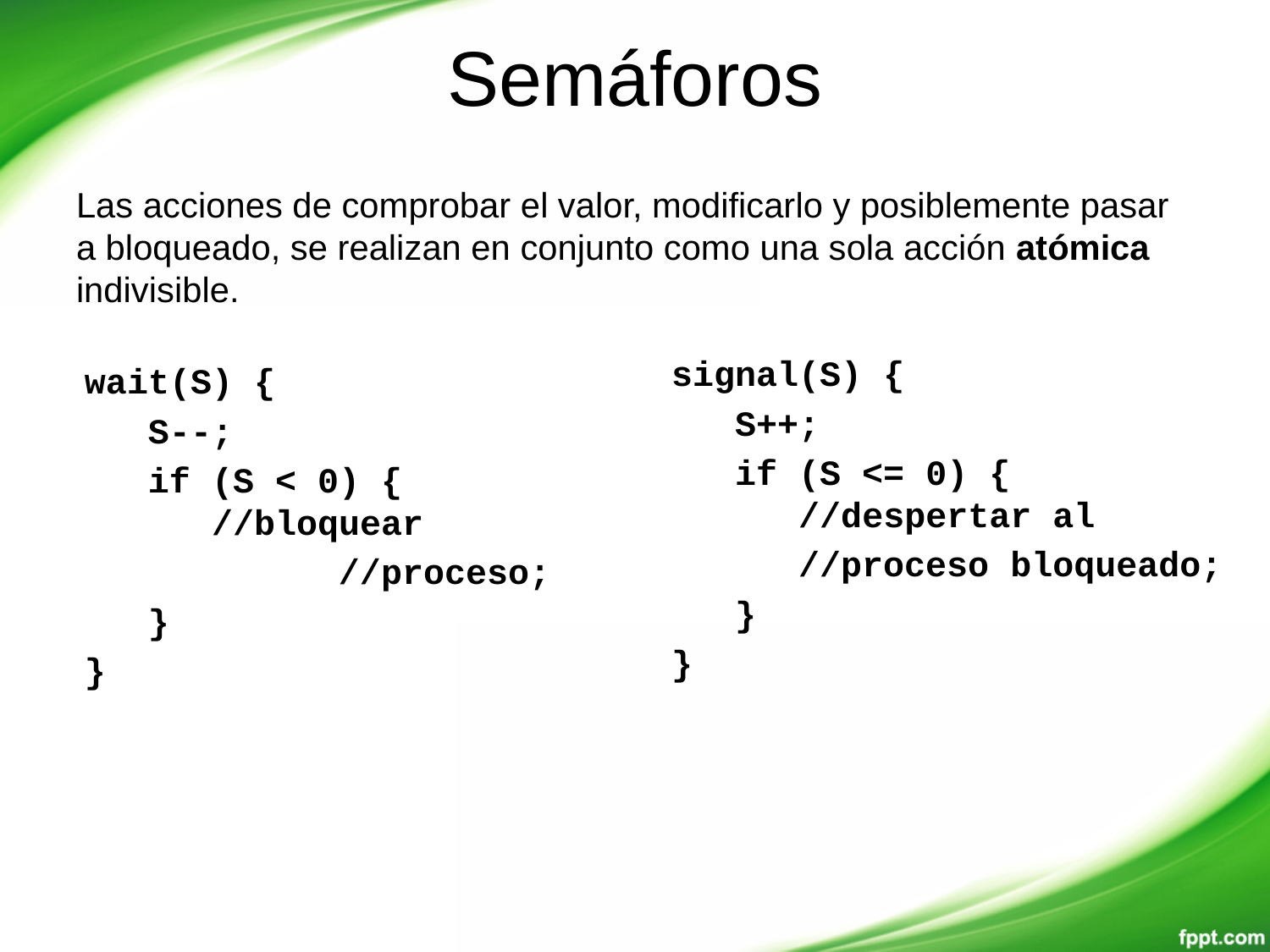

# Semáforos

Las acciones de comprobar el valor, modificarlo y posiblemente pasar a bloqueado, se realizan en conjunto como una sola acción atómica indivisible.

signal(S) {
   S++;
   if (S <= 0) {
      //despertar al
//proceso bloqueado;
   }
}
wait(S) {
S--;
   if (S < 0) {
      //bloquear
 		//proceso;
   }
}